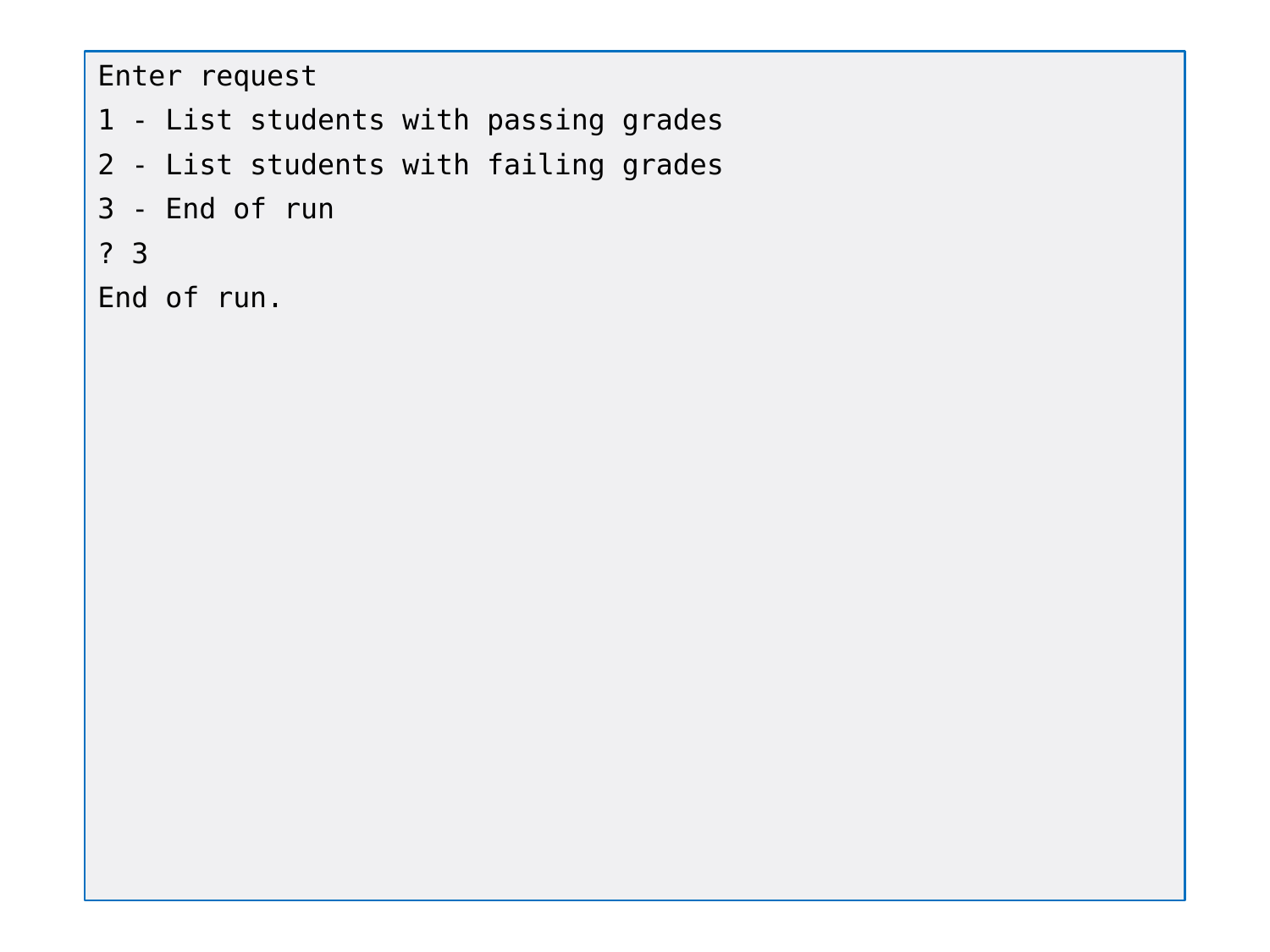

Enter request
1 - List students with passing grades
2 - List students with failing grades
3 - End of run
? 3
End of run.